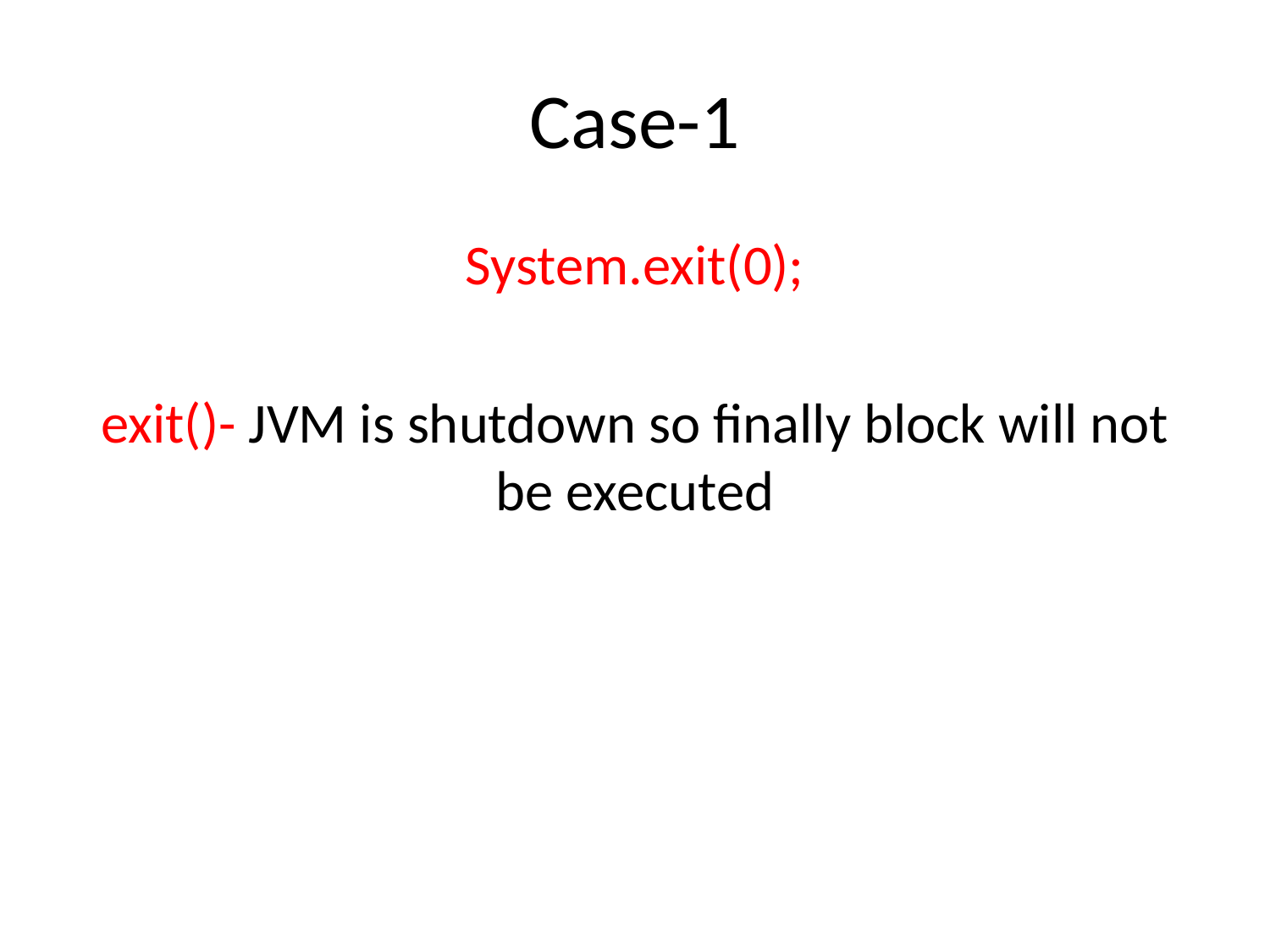

# Case-1
System.exit(0);

exit()- JVM is shutdown so finally block will not be executed